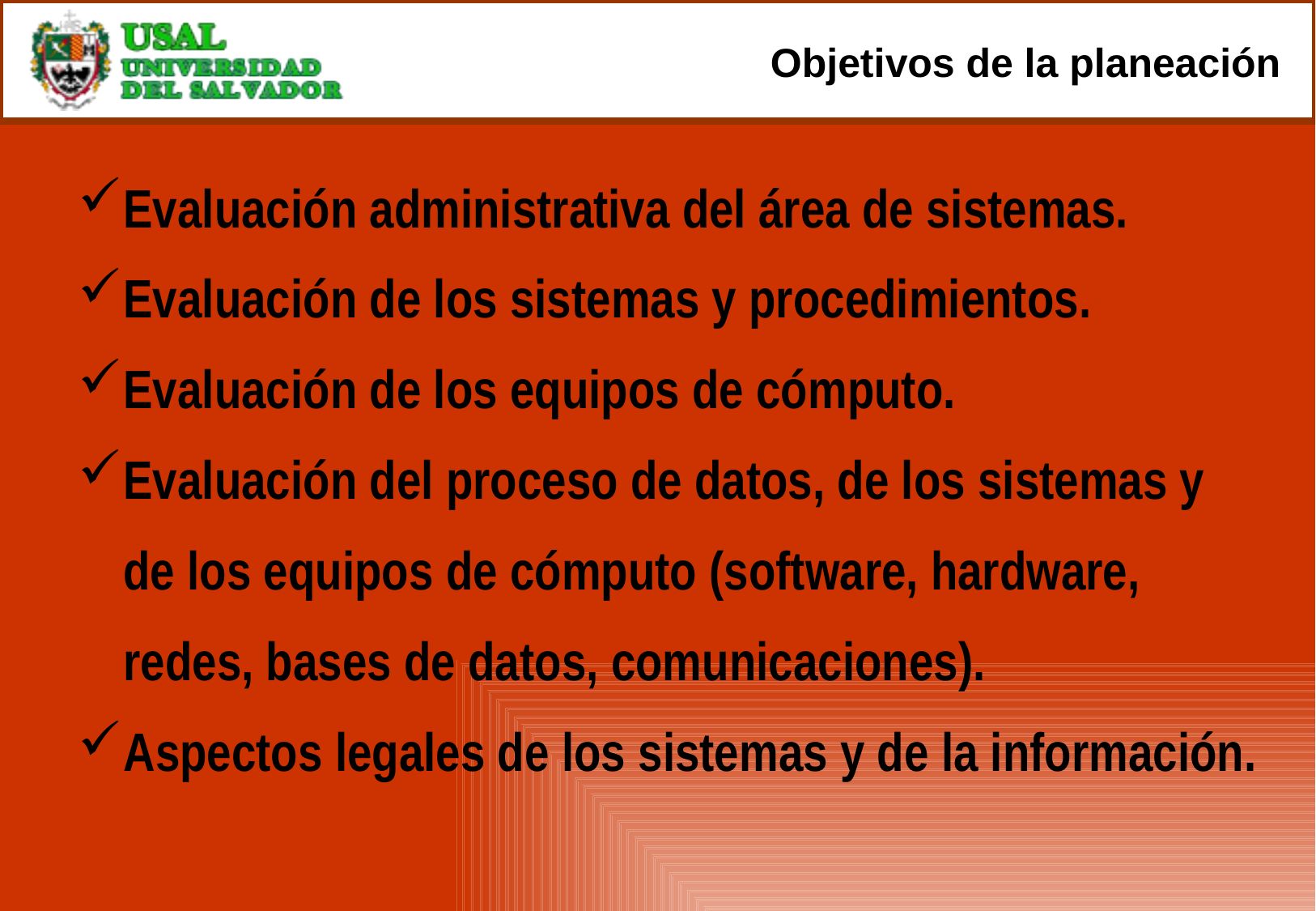

# Objetivos de la planeación
Evaluación administrativa del área de sistemas.
Evaluación de los sistemas y procedimientos.
Evaluación de los equipos de cómputo.
Evaluación del proceso de datos, de los sistemas y de los equipos de cómputo (software, hardware, redes, bases de datos, comunicaciones).
Aspectos legales de los sistemas y de la información.